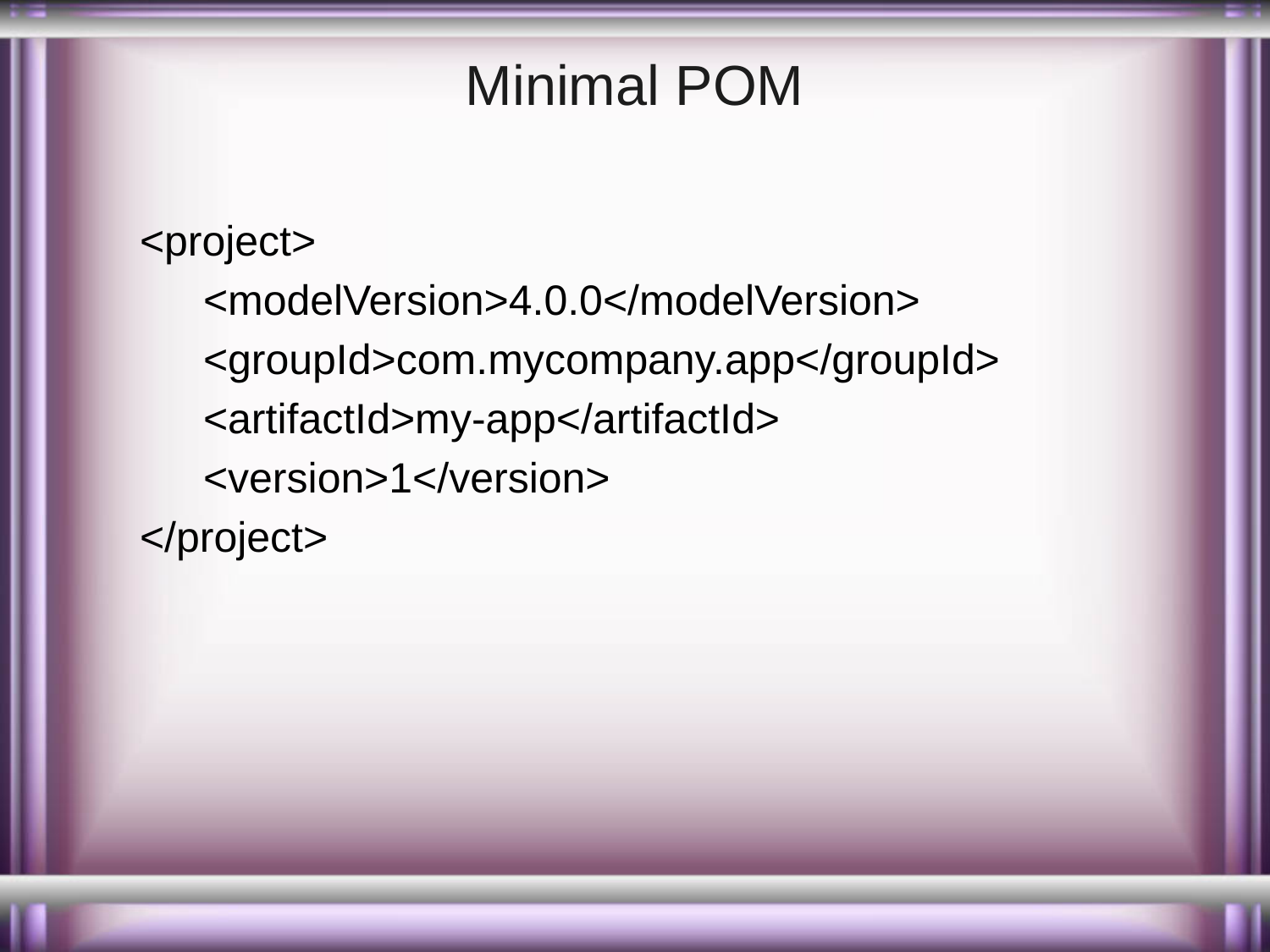

# Minimal POM

<project>
<modelVersion>4.0.0</modelVersion>
<groupId>com.mycompany.app</groupId>
<artifactId>my-app</artifactId>
<version>1</version>
</project>